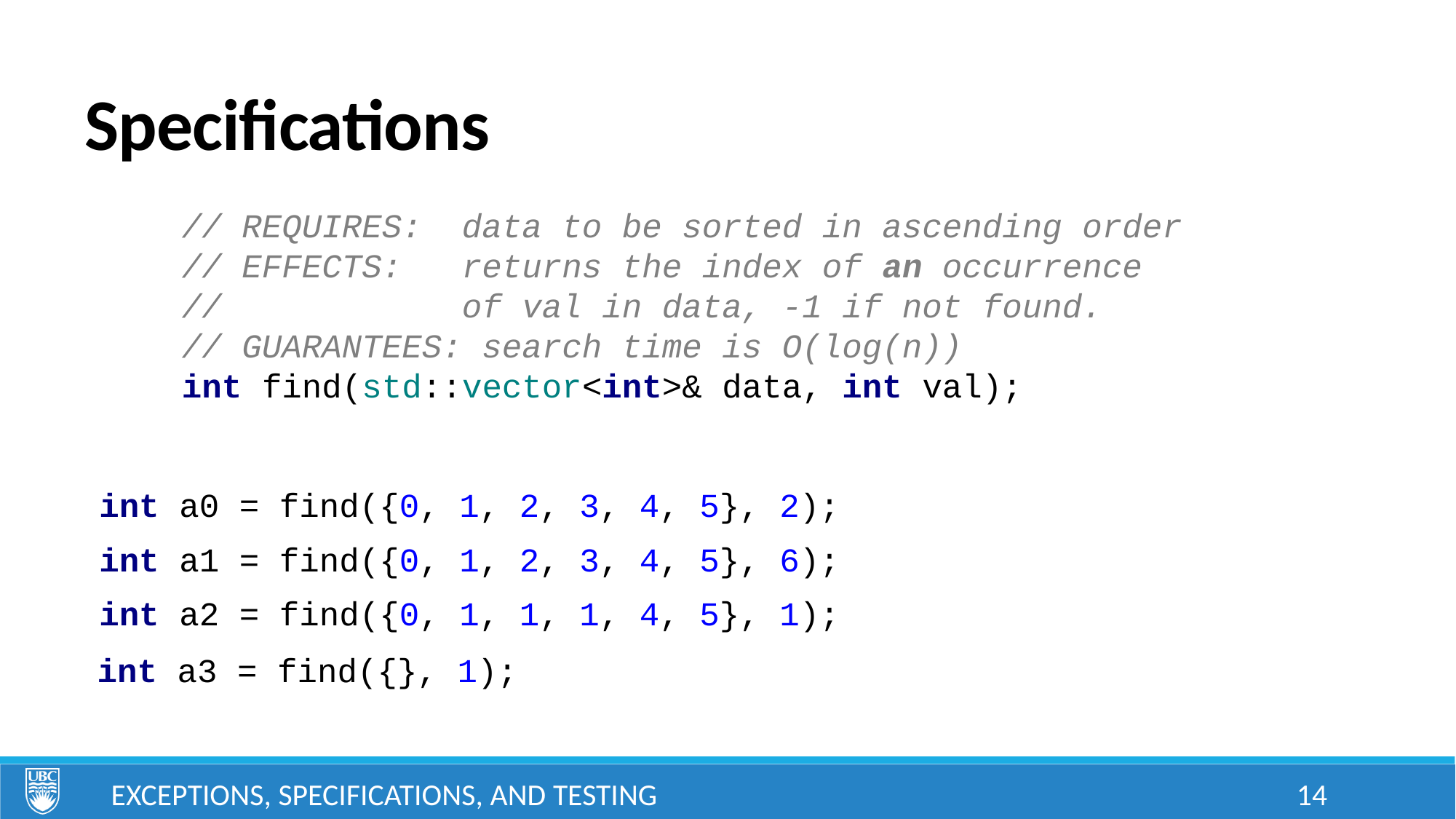

# Specifications
// REQUIRES:  data to be sorted in ascending order
// EFFECTS:   returns the index of an occurrence
//            of val in data, -1 if not found.
// GUARANTEES: search time is O(log(n))
int find(std::vector<int>& data, int val);
int a0 = find({0, 1, 2, 3, 4, 5}, 2);
int a1 = find({0, 1, 2, 3, 4, 5}, 6);
int a2 = find({0, 1, 1, 1, 4, 5}, 1);
int a3 = find({}, 1);
Exceptions, Specifications, and Testing
14